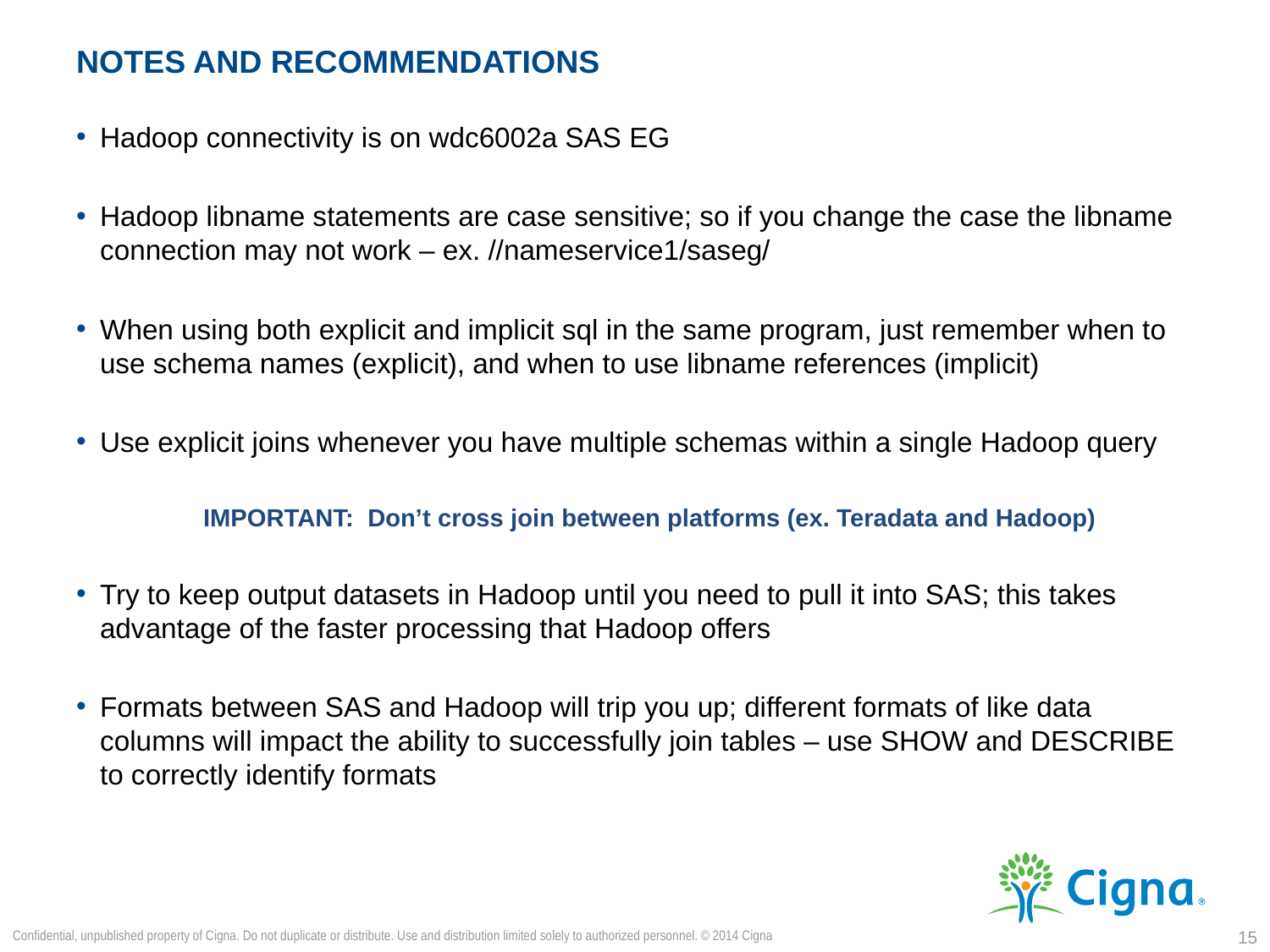

# Notes and Recommendations
Hadoop connectivity is on wdc6002a SAS EG

Hadoop libname statements are case sensitive; so if you change the case the libname connection may not work – ex. //nameservice1/saseg/

When using both explicit and implicit sql in the same program, just remember when to use schema names (explicit), and when to use libname references (implicit)

Use explicit joins whenever you have multiple schemas within a single Hadoop query

	IMPORTANT:  Don’t cross join between platforms (ex. Teradata and Hadoop)

Try to keep output datasets in Hadoop until you need to pull it into SAS; this takes advantage of the faster processing that Hadoop offers

Formats between SAS and Hadoop will trip you up; different formats of like data columns will impact the ability to successfully join tables – use SHOW and DESCRIBE to correctly identify formats
Confidential, unpublished property of Cigna. Do not duplicate or distribute. Use and distribution limited solely to authorized personnel. © 2014 Cigna
15